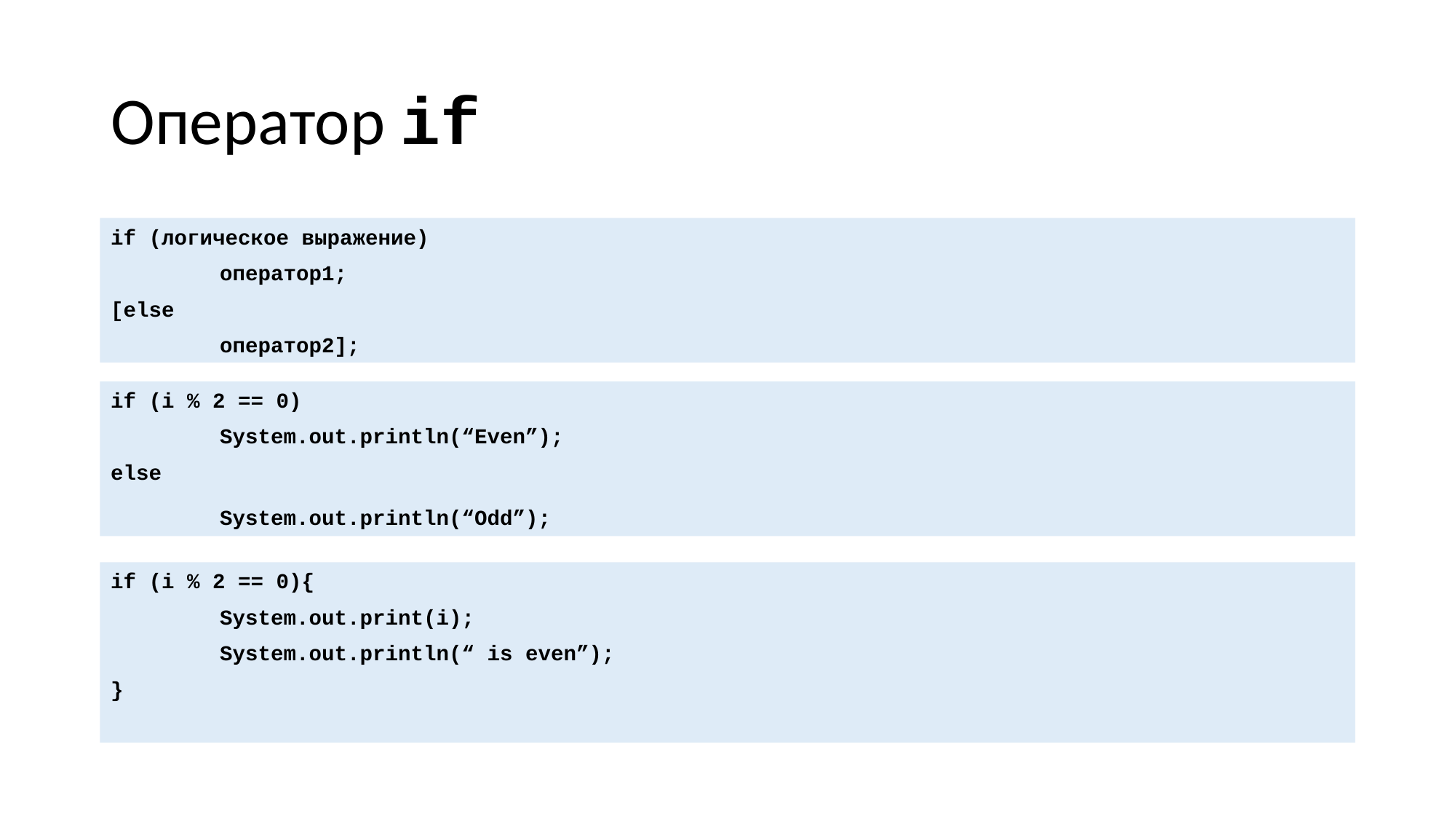

# Оператор if
if (логическое выражение)
	оператор1;
[else
	оператор2];
if (i % 2 == 0)
	System.out.println(“Even”);
else
	System.out.println(“Odd”);
if (i % 2 == 0){
	System.out.print(i);
	System.out.println(“ is even”);
}